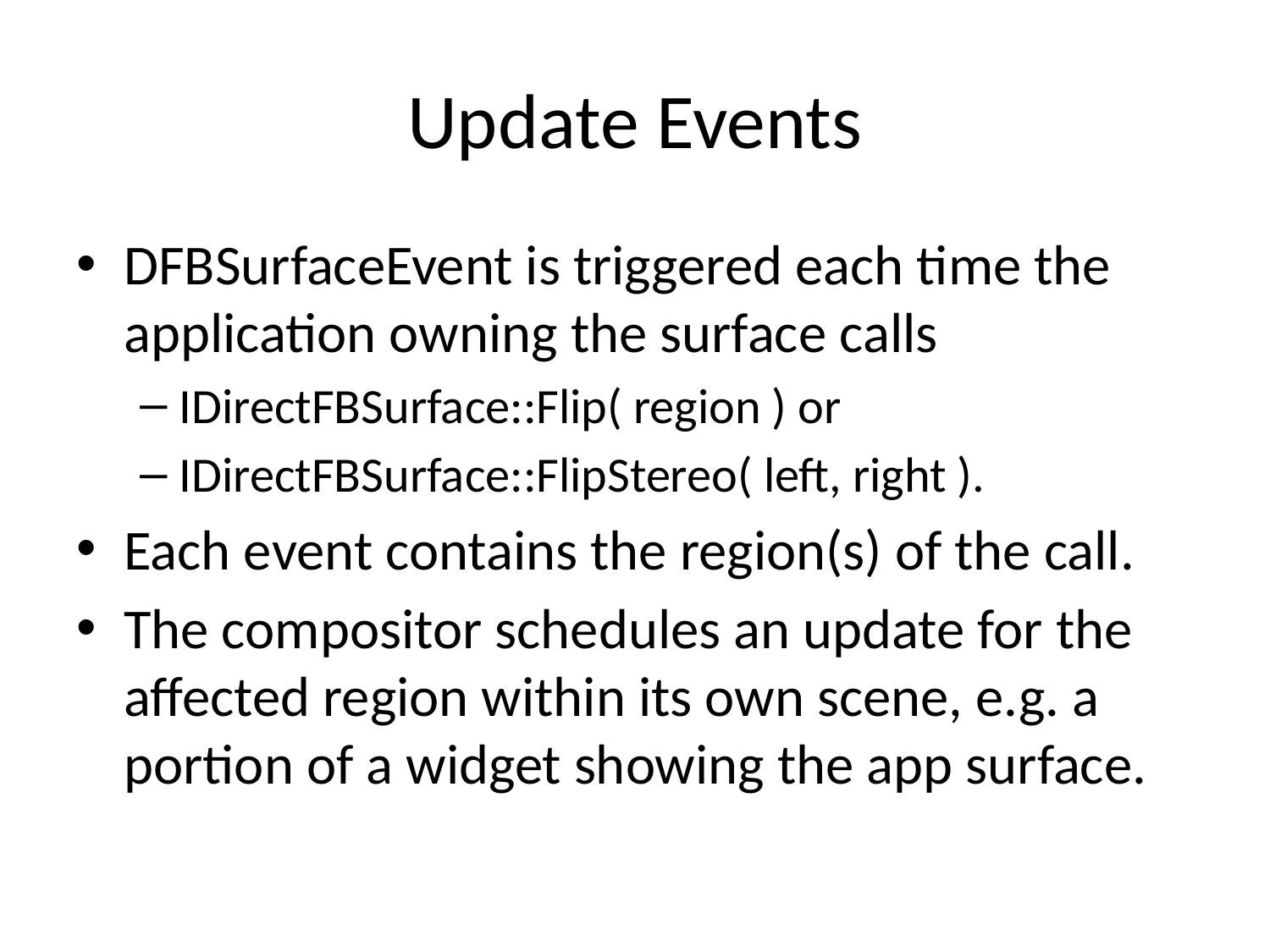

# Update Events
DFBSurfaceEvent is triggered each time the application owning the surface calls
IDirectFBSurface::Flip( region ) or
IDirectFBSurface::FlipStereo( left, right ).
Each event contains the region(s) of the call.
The compositor schedules an update for the affected region within its own scene, e.g. a portion of a widget showing the app surface.